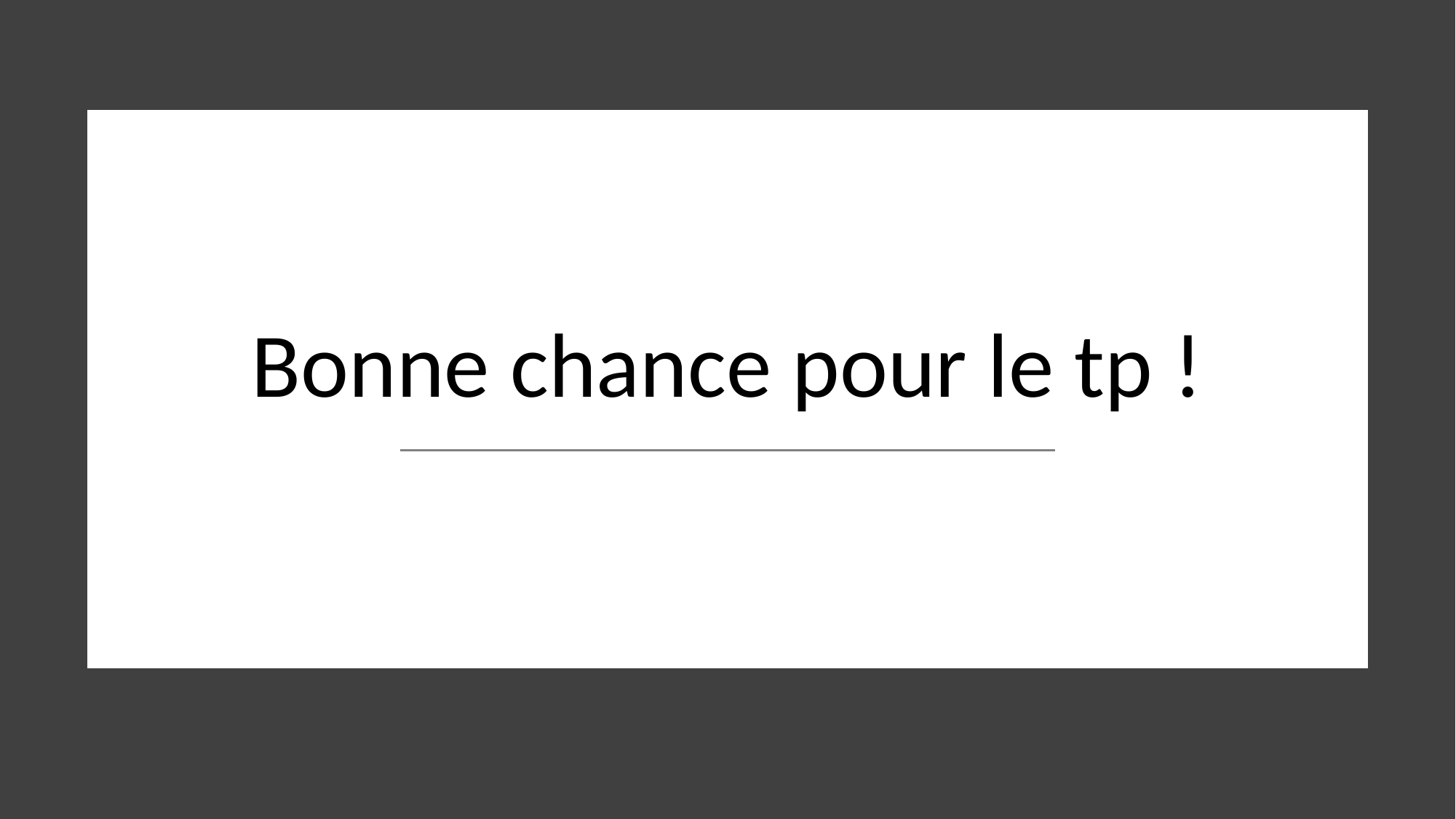

# Bonne chance pour le tp !